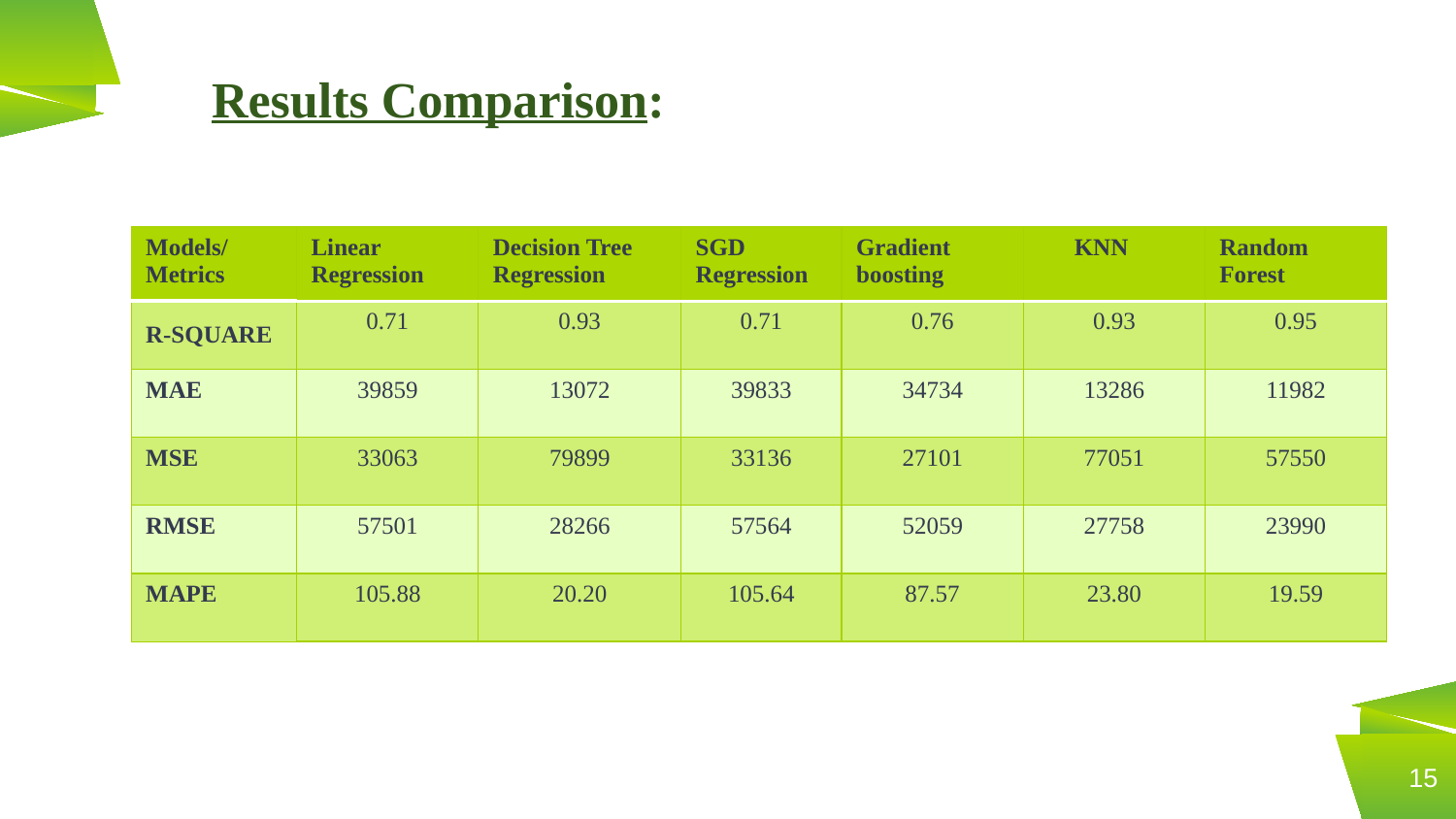

Results Comparison:

| Models/ Metrics |
| --- |
| R-SQUARE |
| MAE |
| MSE |
| RMSE |
| MAPE |
| Linear Regression | Decision Tree Regression | SGD Regression | Gradient boosting | KNN | Random Forest |
| --- | --- | --- | --- | --- | --- |
| 0.71 | 0.93 | 0.71 | 0.76 | 0.93 | 0.95 |
| 39859 | 13072 | 39833 | 34734 | 13286 | 11982 |
| 33063 | 79899 | 33136 | 27101 | 77051 | 57550 |
| 57501 | 28266 | 57564 | 52059 | 27758 | 23990 |
| 105.88 | 20.20 | 105.64 | 87.57 | 23.80 | 19.59 |
15